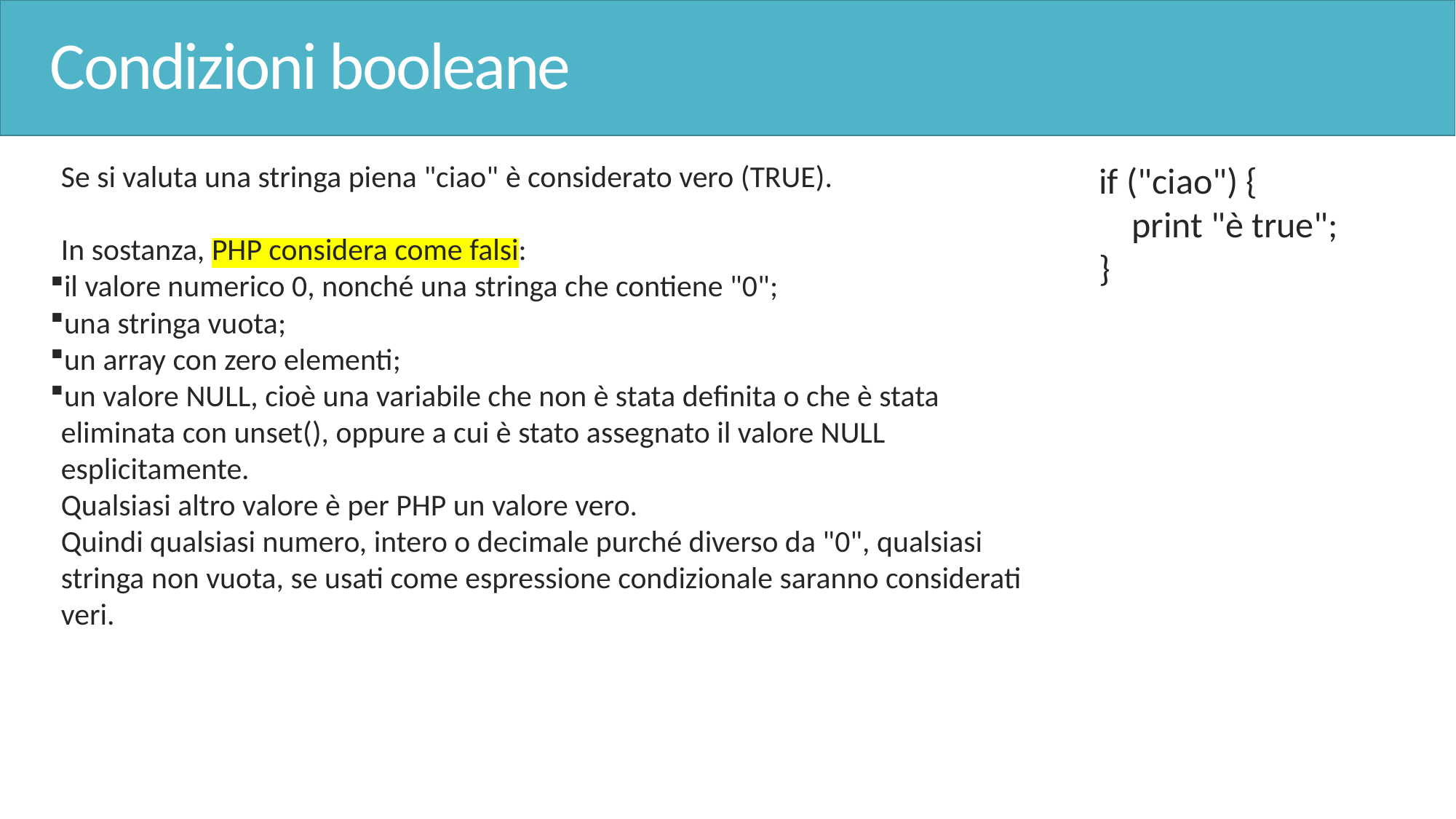

# Condizioni booleane
Se si valuta una stringa piena "ciao" è considerato vero (TRUE).
In sostanza, PHP considera come falsi:
il valore numerico 0, nonché una stringa che contiene "0";
una stringa vuota;
un array con zero elementi;
un valore NULL, cioè una variabile che non è stata definita o che è stata eliminata con unset(), oppure a cui è stato assegnato il valore NULL esplicitamente.
Qualsiasi altro valore è per PHP un valore vero.
Quindi qualsiasi numero, intero o decimale purché diverso da "0", qualsiasi stringa non vuota, se usati come espressione condizionale saranno considerati veri.
if ("ciao") {
    print "è true";
}